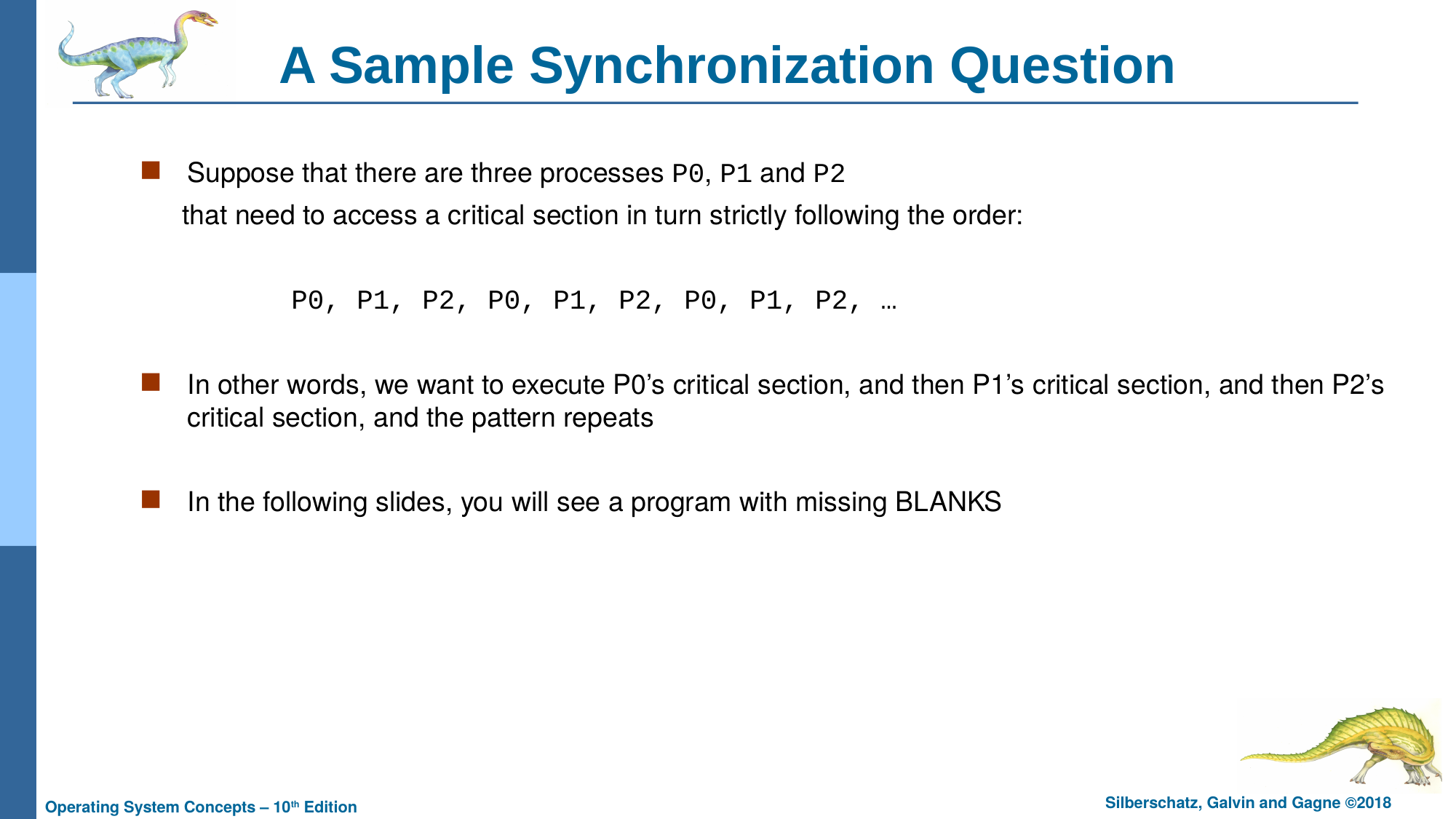

# A Sample Synchronization Question
Suppose that there are three processes P0, P1 and P2
     that need to access a critical section in turn strictly following the order:

         P0, P1, P2, P0, P1, P2, P0, P1, P2, …

In other words, we want to execute P0’s critical section, and then P1’s critical section, and then P2’s critical section, and the pattern repeats

In the following slides, you will see a program with missing BLANKS